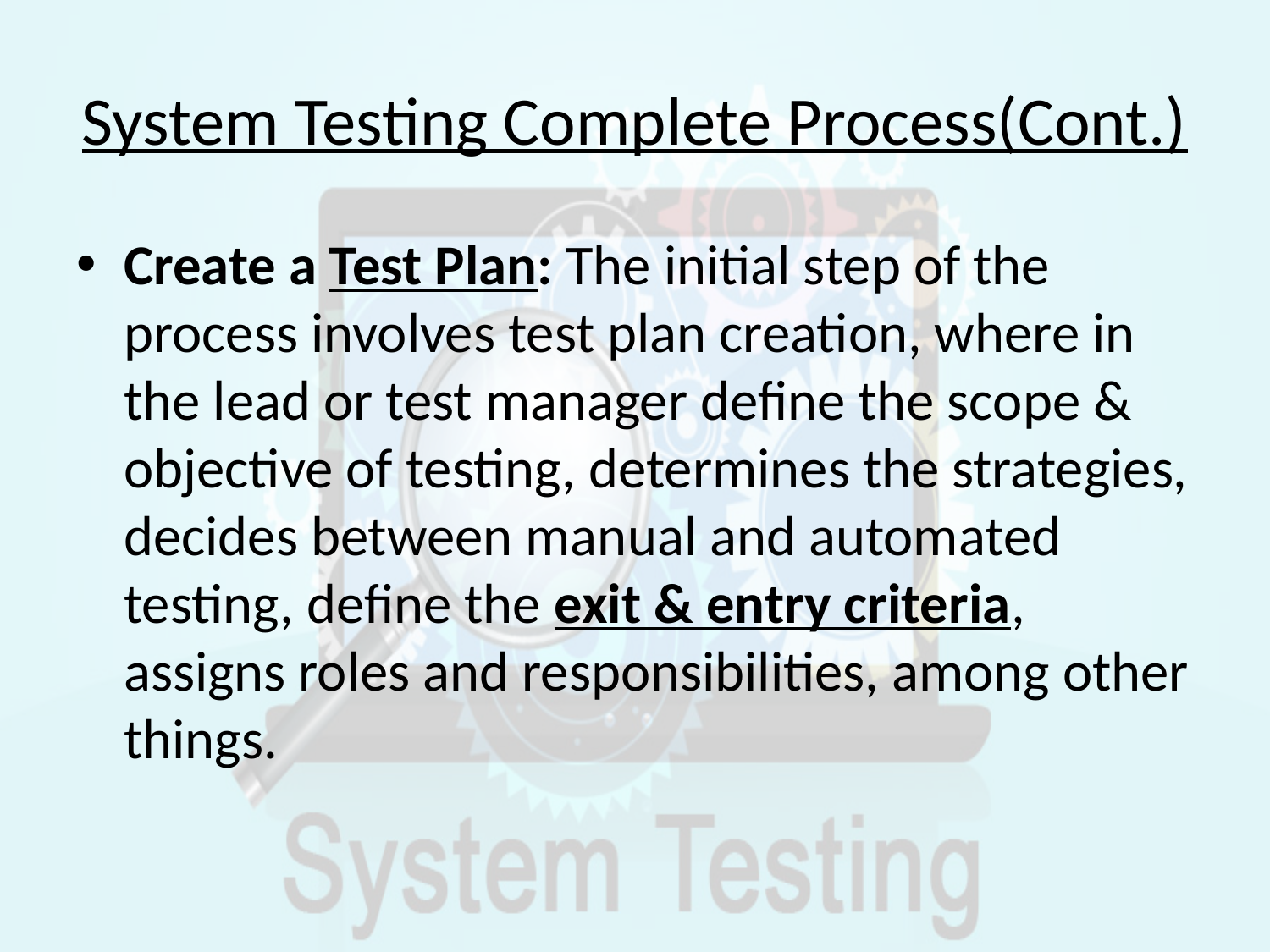

# System Testing Complete Process(Cont.)
Create a Test Plan: The initial step of the process involves test plan creation, where in the lead or test manager define the scope & objective of testing, determines the strategies, decides between manual and automated testing, define the exit & entry criteria, assigns roles and responsibilities, among other things.